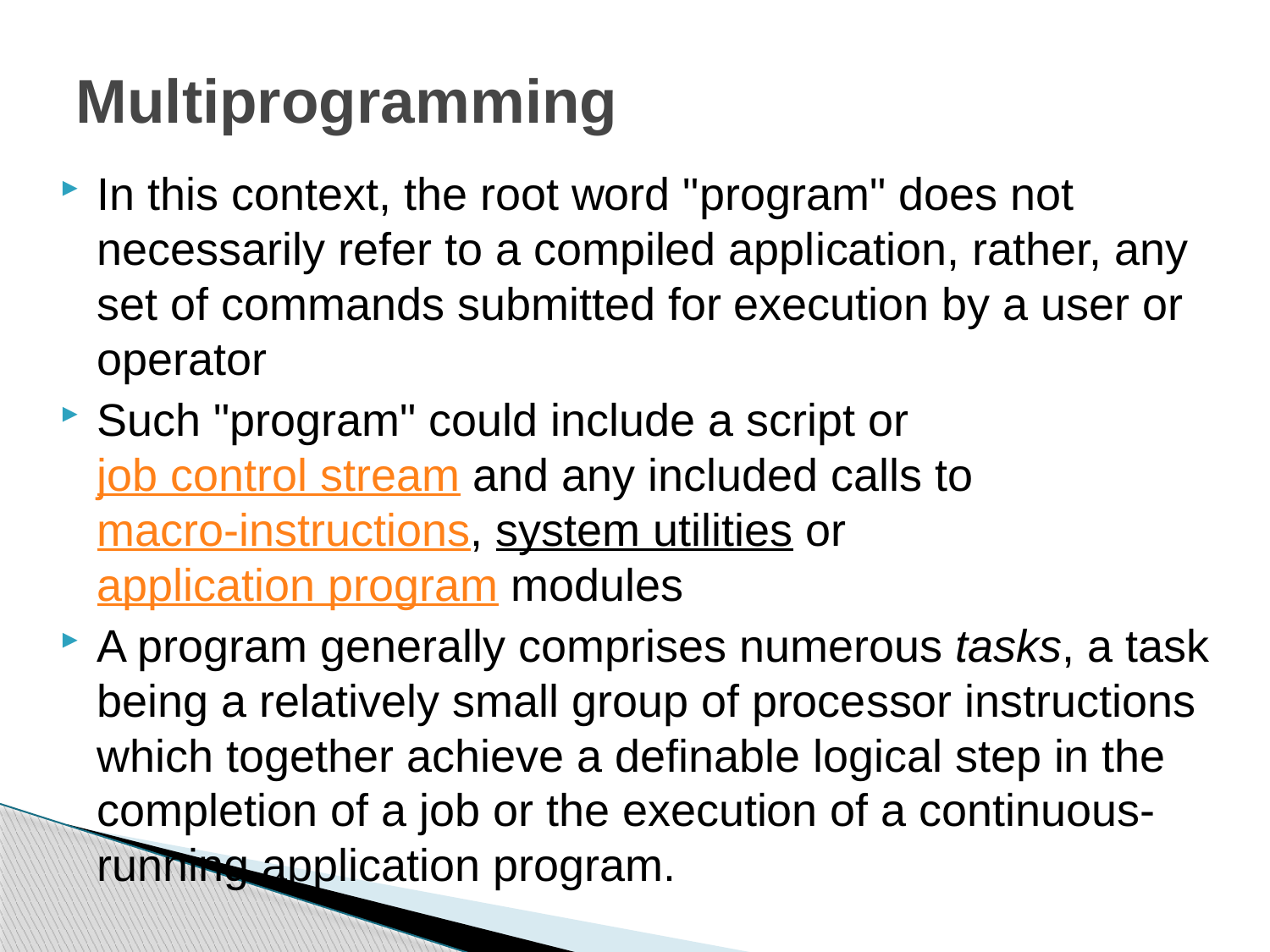

# Multiprogramming
In this context, the root word "program" does not necessarily refer to a compiled application, rather, any set of commands submitted for execution by a user or operator
Such "program" could include a script or job control stream and any included calls to macro-instructions, system utilities or application program modules
A program generally comprises numerous tasks, a task being a relatively small group of processor instructions which together achieve a definable logical step in the completion of a job or the execution of a continuous-running application program.